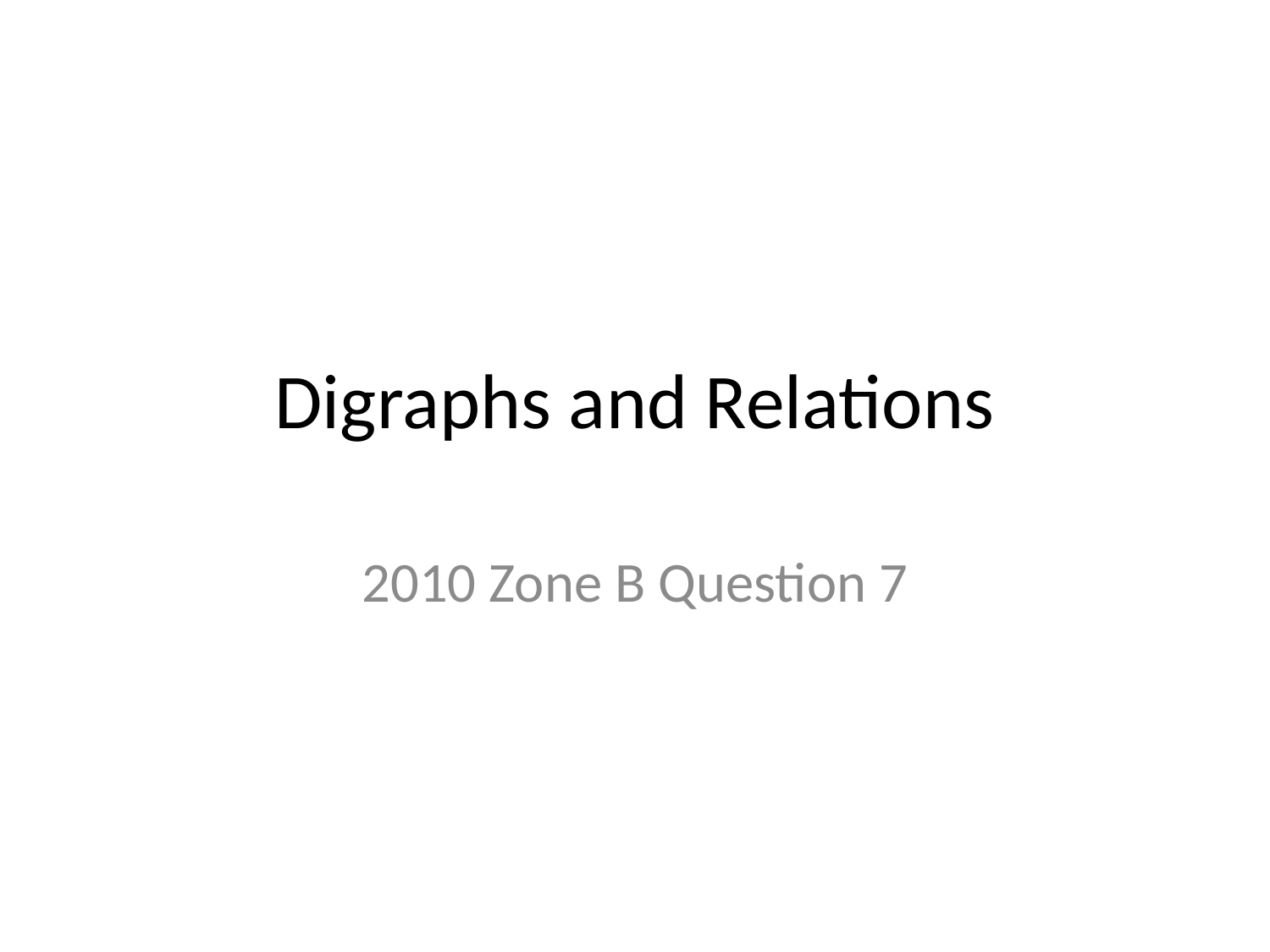

# Digraphs and Relations
2010 Zone B Question 7